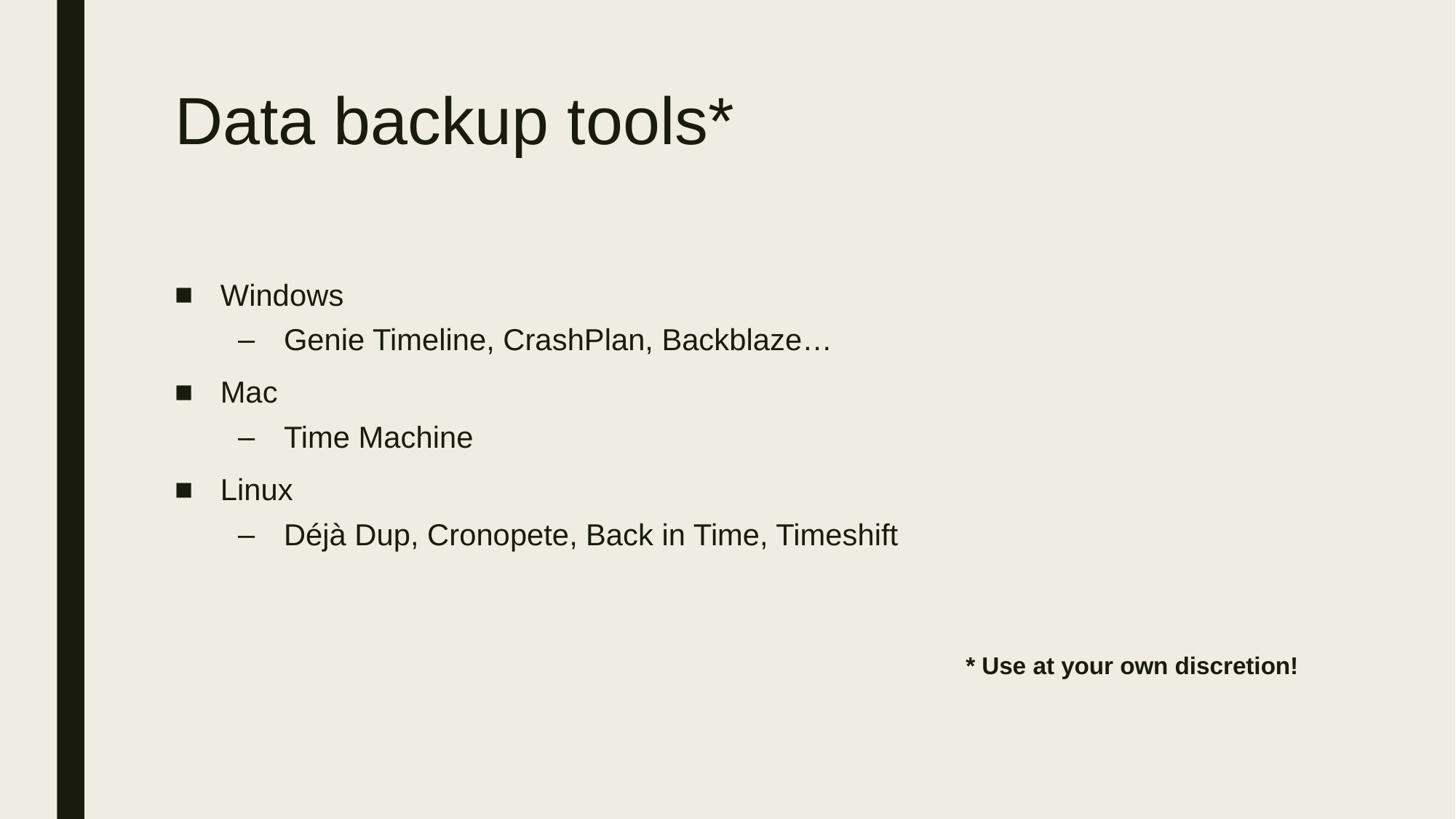

# Data backup tools*
Windows
Genie Timeline, CrashPlan, Backblaze…
Mac
Time Machine
Linux
Déjà Dup, Cronopete, Back in Time, Timeshift

* Use at your own discretion!